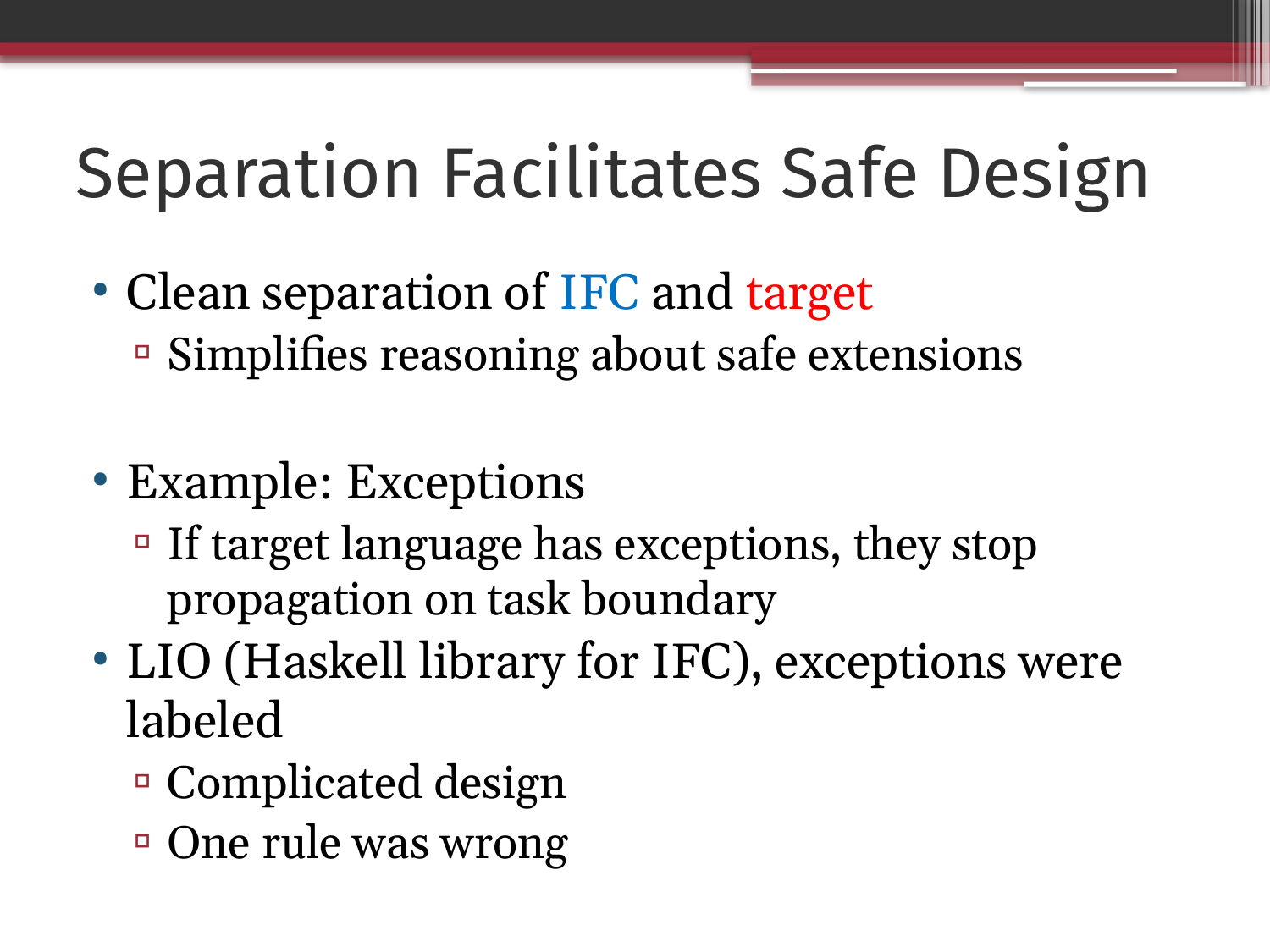

# Separation Facilitates Safe Design
Clean separation of IFC and target
Simplifies reasoning about safe extensions

Example: Exceptions
If target language has exceptions, they stop propagation on task boundary
LIO (Haskell library for IFC), exceptions were labeled
Complicated design
One rule was wrong